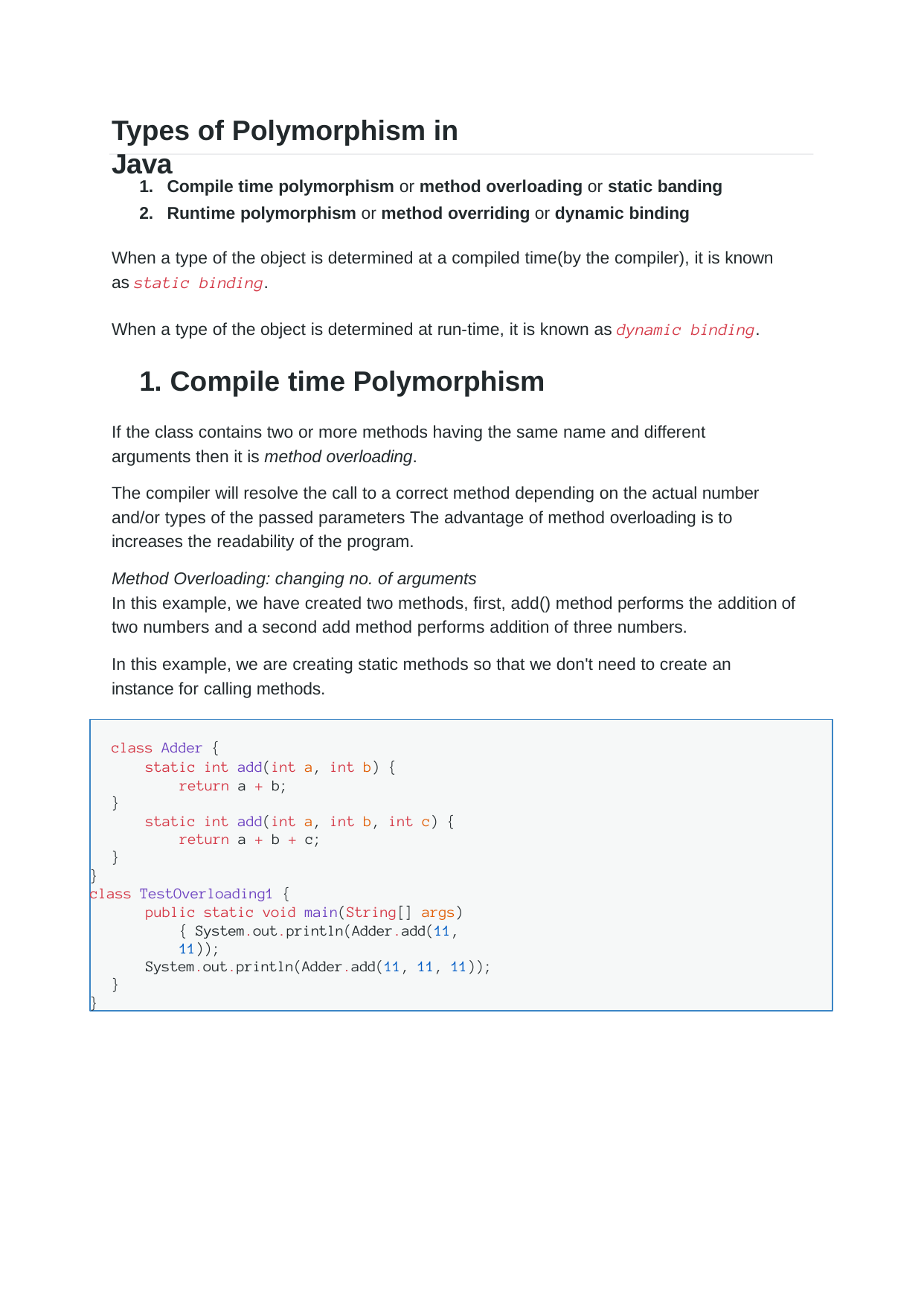

Types of Polymorphism in Java

Compile time polymorphism or method overloading or static banding
Runtime polymorphism or method overriding or dynamic binding
When a type of the object is determined at a compiled time(by the compiler), it is known as static binding.

When a type of the object is determined at run-time, it is known as dynamic binding.

1. Compile time Polymorphism
If the class contains two or more methods having the same name and different arguments then it is method overloading.
The compiler will resolve the call to a correct method depending on the actual number and/or types of the passed parameters The advantage of method overloading is to increases the readability of the program.
Method Overloading: changing no. of arguments
In this example, we have created two methods, first, add() method performs the addition of two numbers and a second add method performs addition of three numbers.
In this example, we are creating static methods so that we don't need to create an instance for calling methods.

class Adder {
static int add(int a, int b) { return a + b;
}
static int add(int a, int b, int c) { return a + b + c;
}
}
class TestOverloading1 {
public static void main(String[] args) { System.out.println(Adder.add(11, 11));
System.out.println(Adder.add(11, 11, 11));
}
}